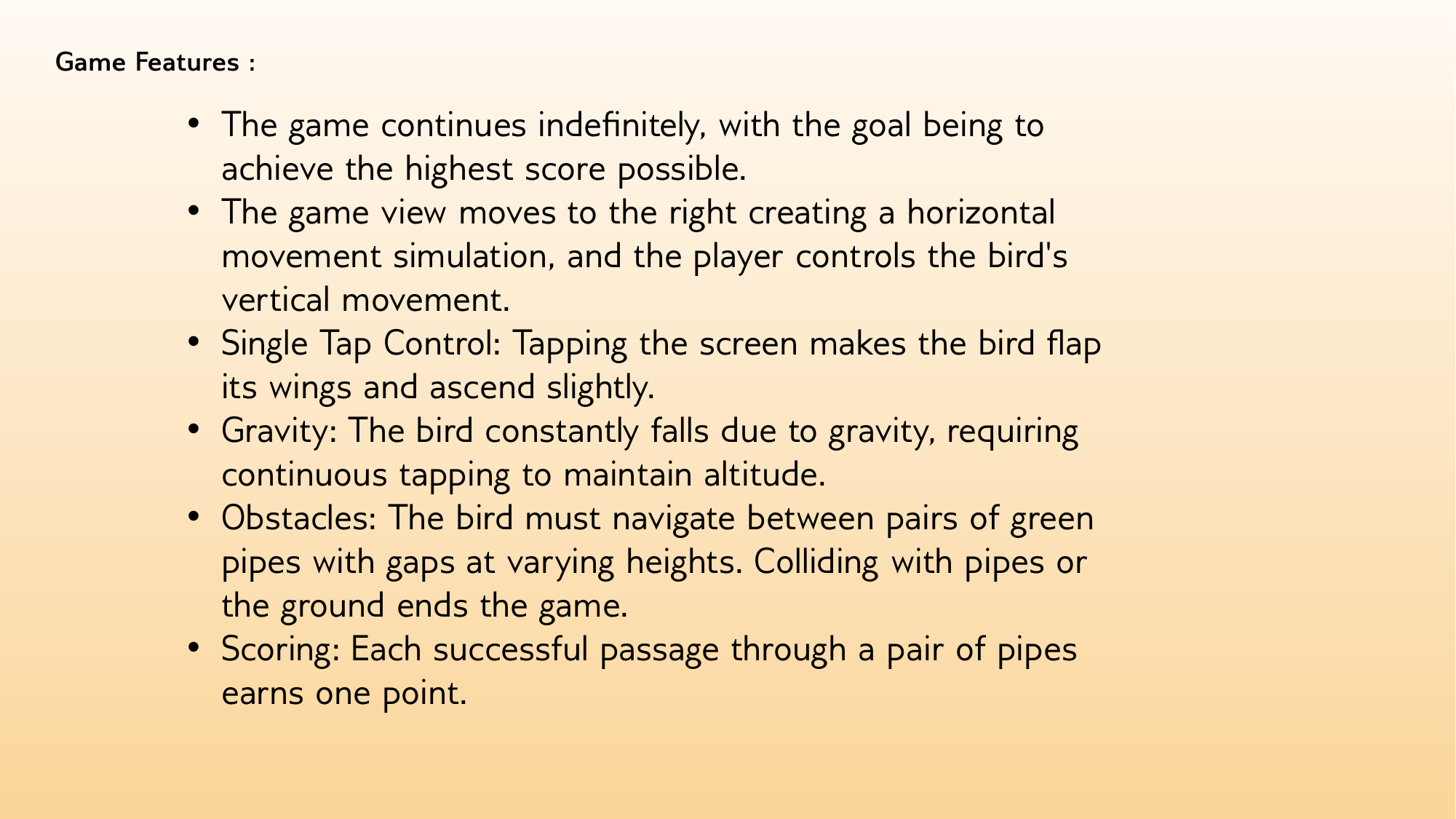

Game Features :
The game continues indefinitely, with the goal being to achieve the highest score possible.
The game view moves to the right creating a horizontal movement simulation, and the player controls the bird's vertical movement.
Single Tap Control: Tapping the screen makes the bird flap its wings and ascend slightly.
Gravity: The bird constantly falls due to gravity, requiring continuous tapping to maintain altitude.
Obstacles: The bird must navigate between pairs of green pipes with gaps at varying heights. Colliding with pipes or the ground ends the game.
Scoring: Each successful passage through a pair of pipes earns one point.